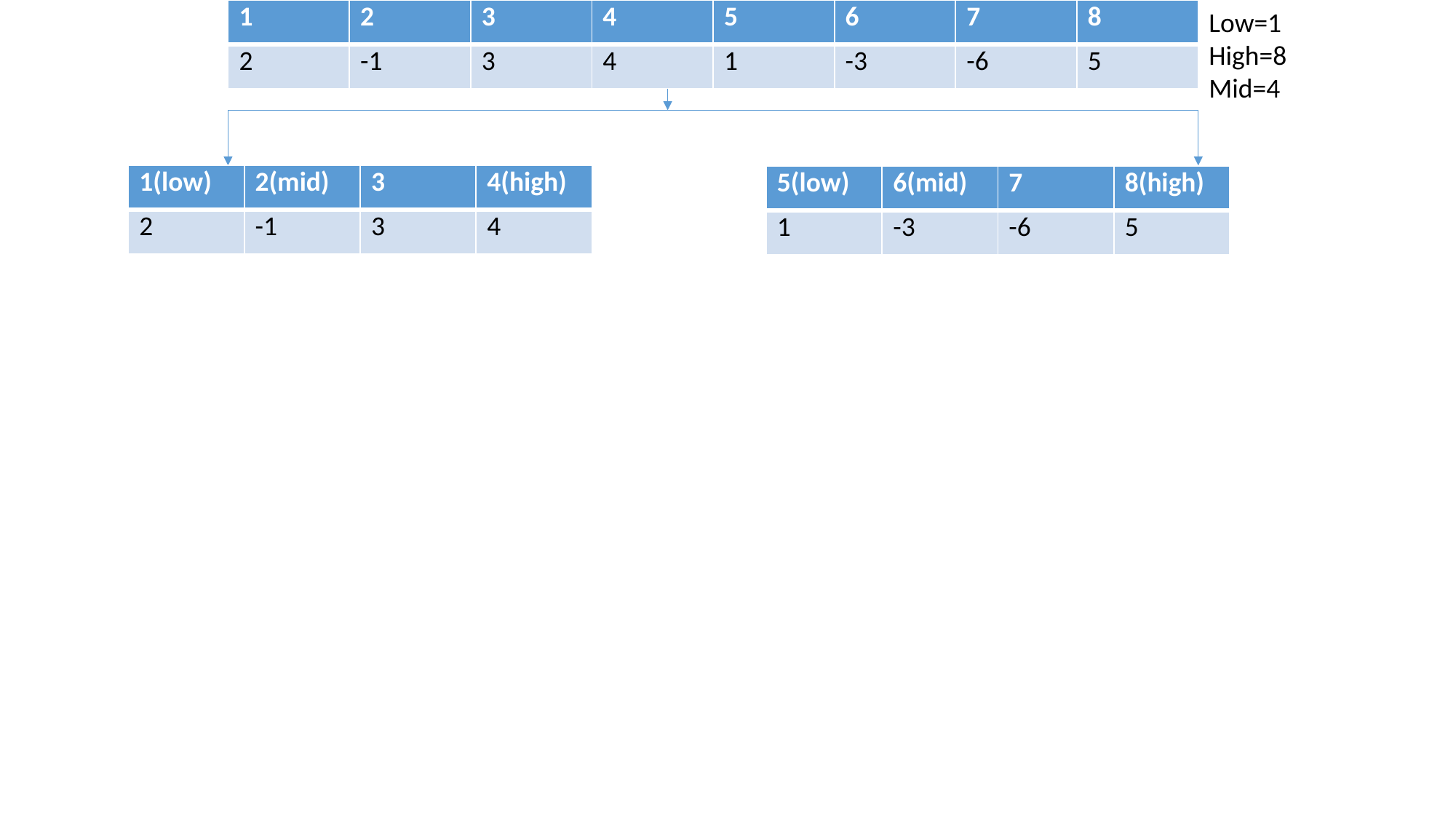

| 1 | 2 | 3 | 4 | 5 | 6 | 7 | 8 |
| --- | --- | --- | --- | --- | --- | --- | --- |
| 2 | -1 | 3 | 4 | 1 | -3 | -6 | 5 |
Low=1
High=8
Mid=4
| 1(low) | 2(mid) | 3 | 4(high) |
| --- | --- | --- | --- |
| 2 | -1 | 3 | 4 |
| 5(low) | 6(mid) | 7 | 8(high) |
| --- | --- | --- | --- |
| 1 | -3 | -6 | 5 |